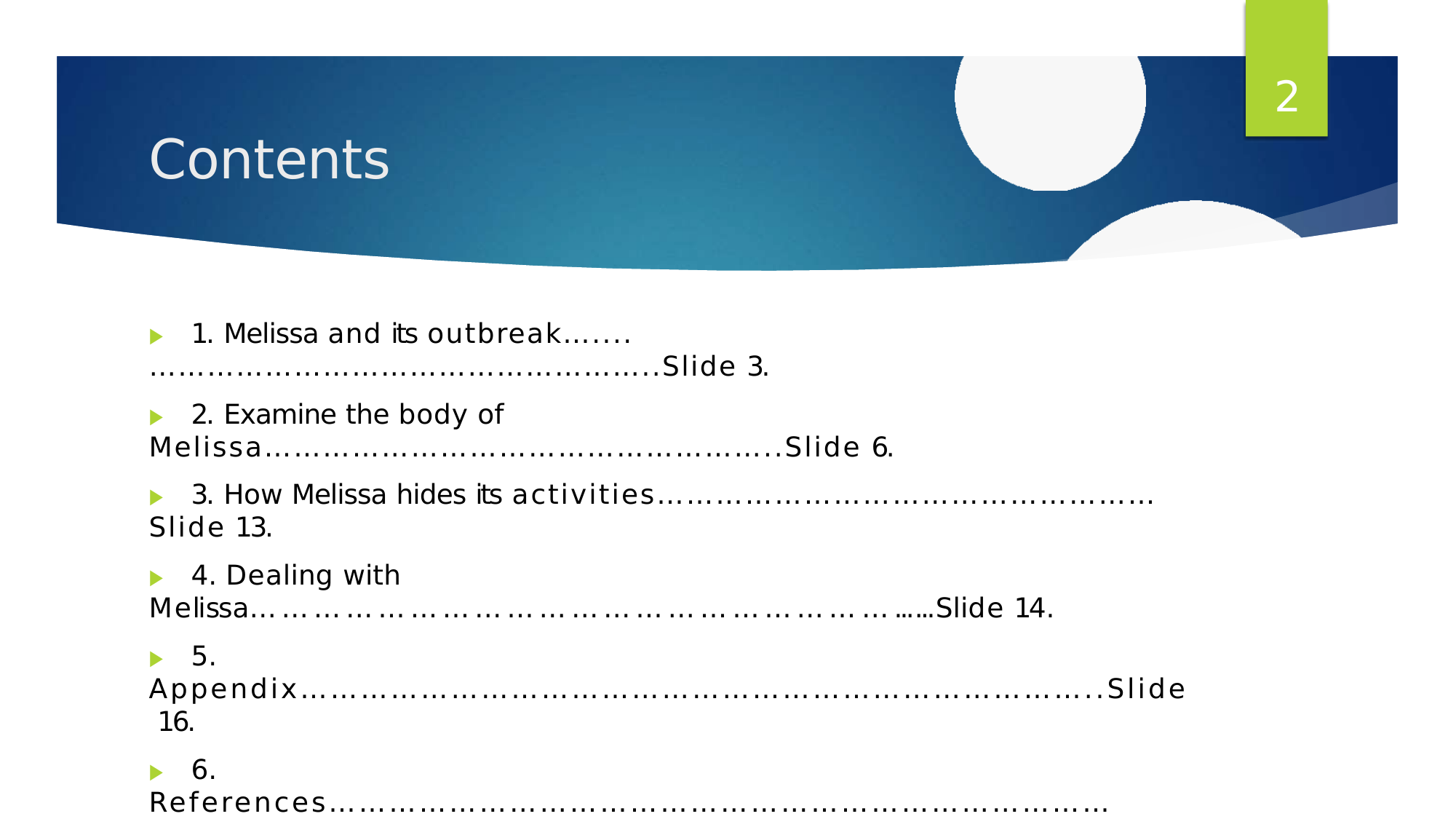

2
# Contents
▶	1. Melissa and its outbreak…....……………………………………………..Slide 3.
▶	2. Examine the body of Melissa……………………………………………..Slide 6.
▶	3. How Melissa hides its activities……………………………………………Slide 13.
▶	4. Dealing with Melissa……………………………………………………......Slide 14.
▶	5. Appendix……………………………………………………………………..Slide 16.
▶	6. References……………………………………………………………………Slide 17.